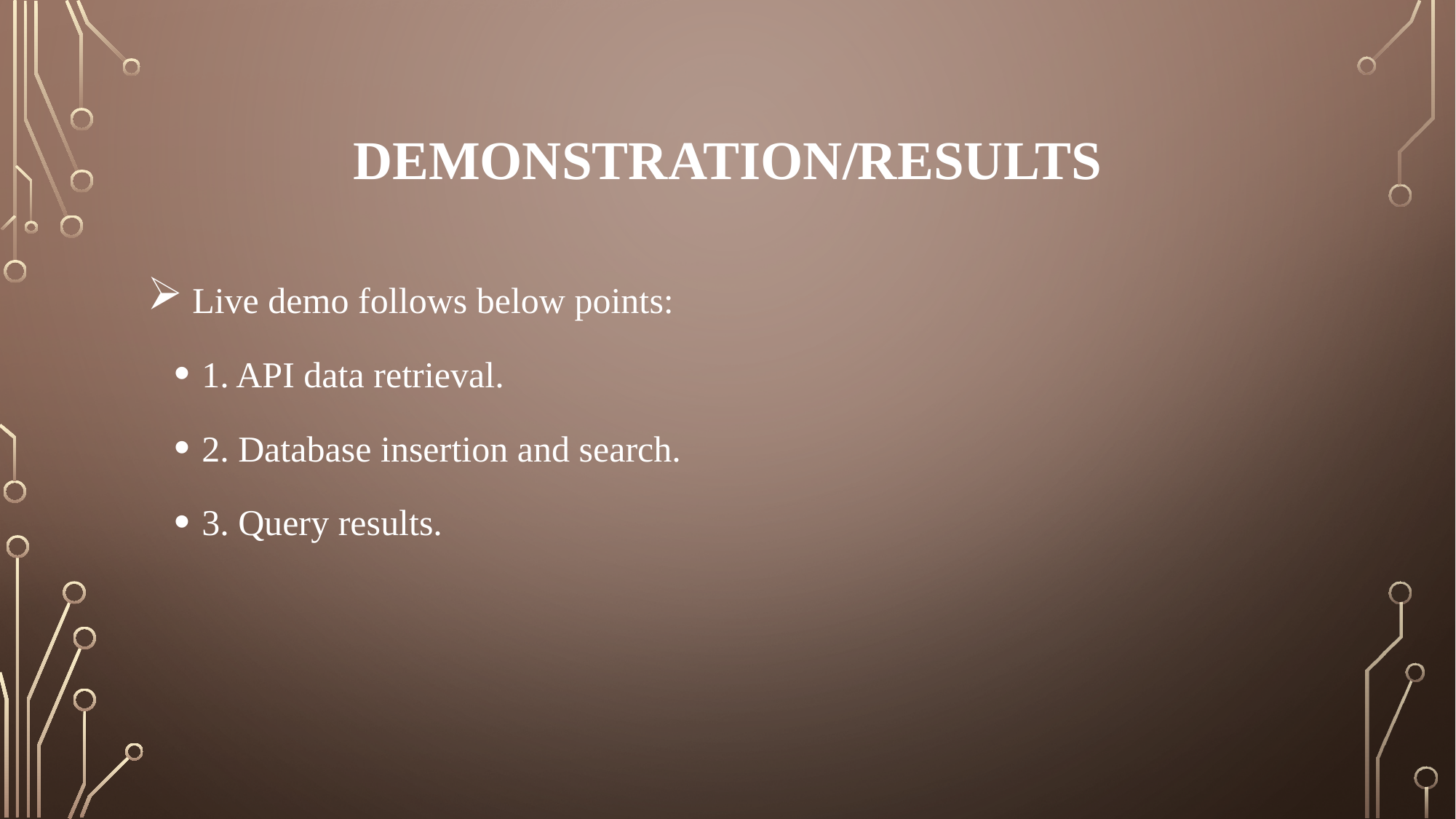

# Demonstration/Results
 Live demo follows below points:
1. API data retrieval.
2. Database insertion and search.
3. Query results.